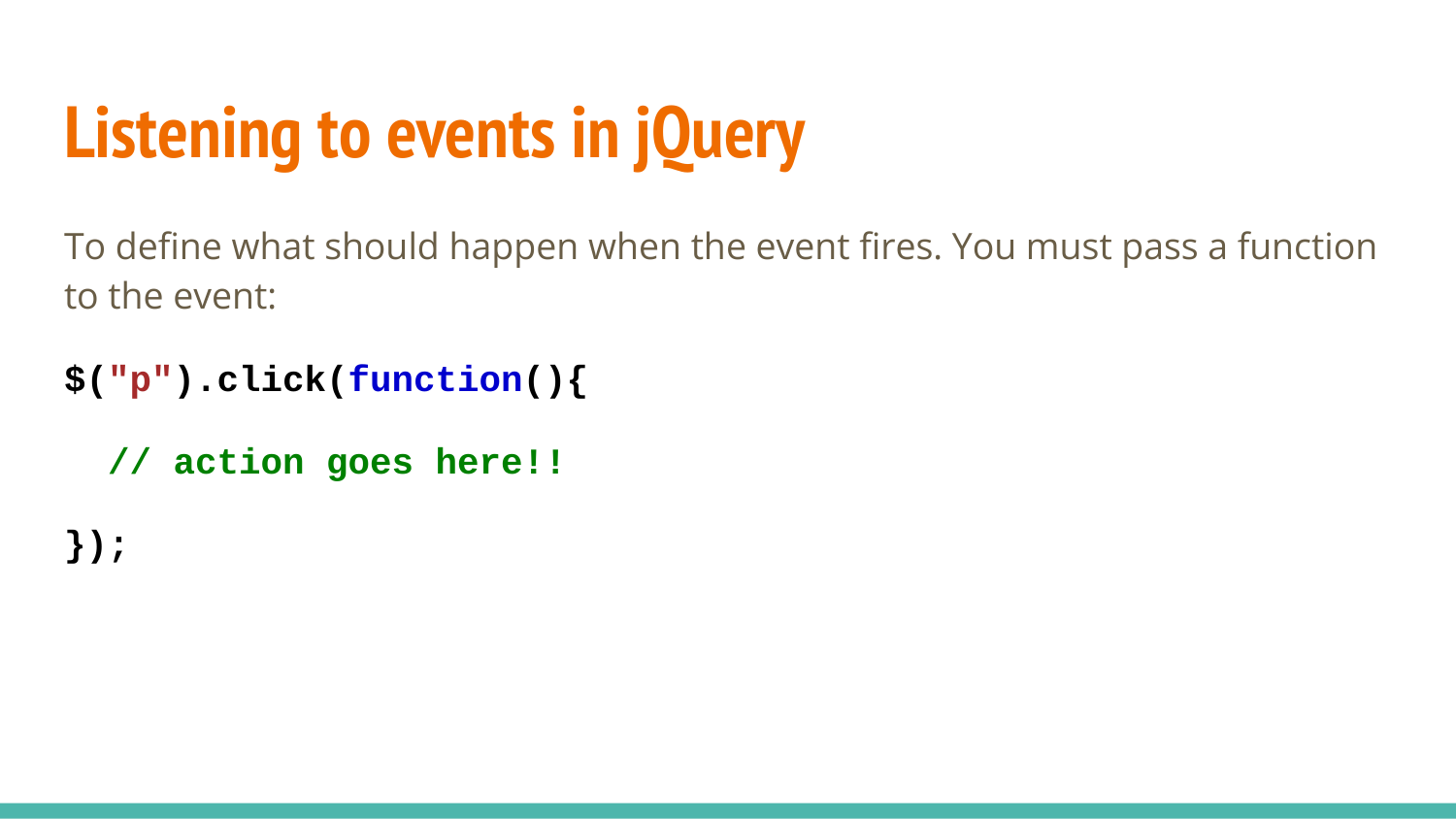

# Listening to events in jQuery
To define what should happen when the event fires. You must pass a function to the event:
$("p").click(function(){
  // action goes here!!
});